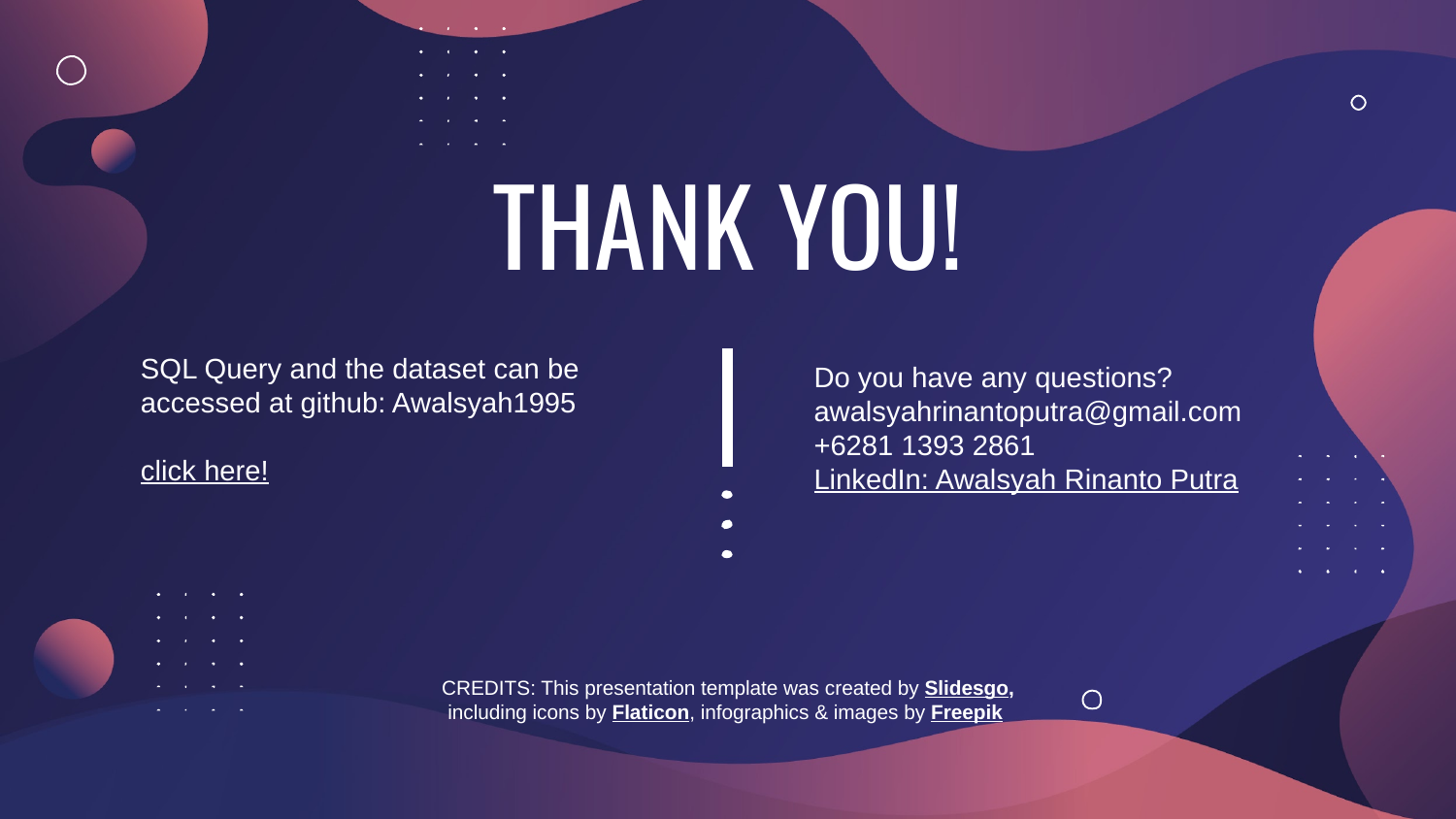

# THANK YOU!
SQL Query and the dataset can be accessed at github: Awalsyah1995

click here!
Do you have any questions?
awalsyahrinantoputra@gmail.com
+6281 1393 2861
LinkedIn: Awalsyah Rinanto Putra